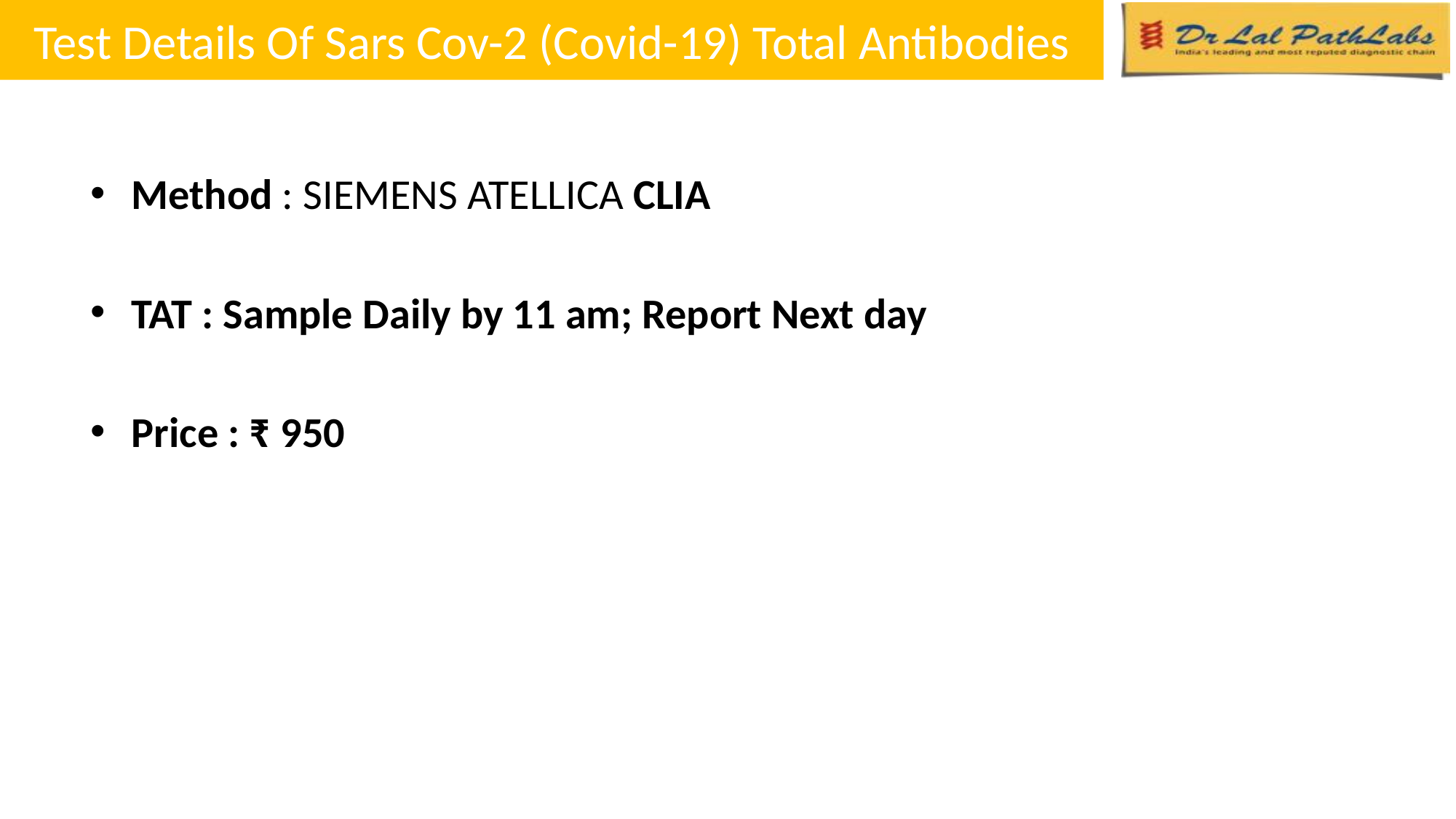

# Test Details Of Sars Cov-2 (Covid-19) Total Antibodies

Method : SIEMENS ATELLICA CLIA

TAT : Sample Daily by 11 am; Report Next day

Price : ₹ 950